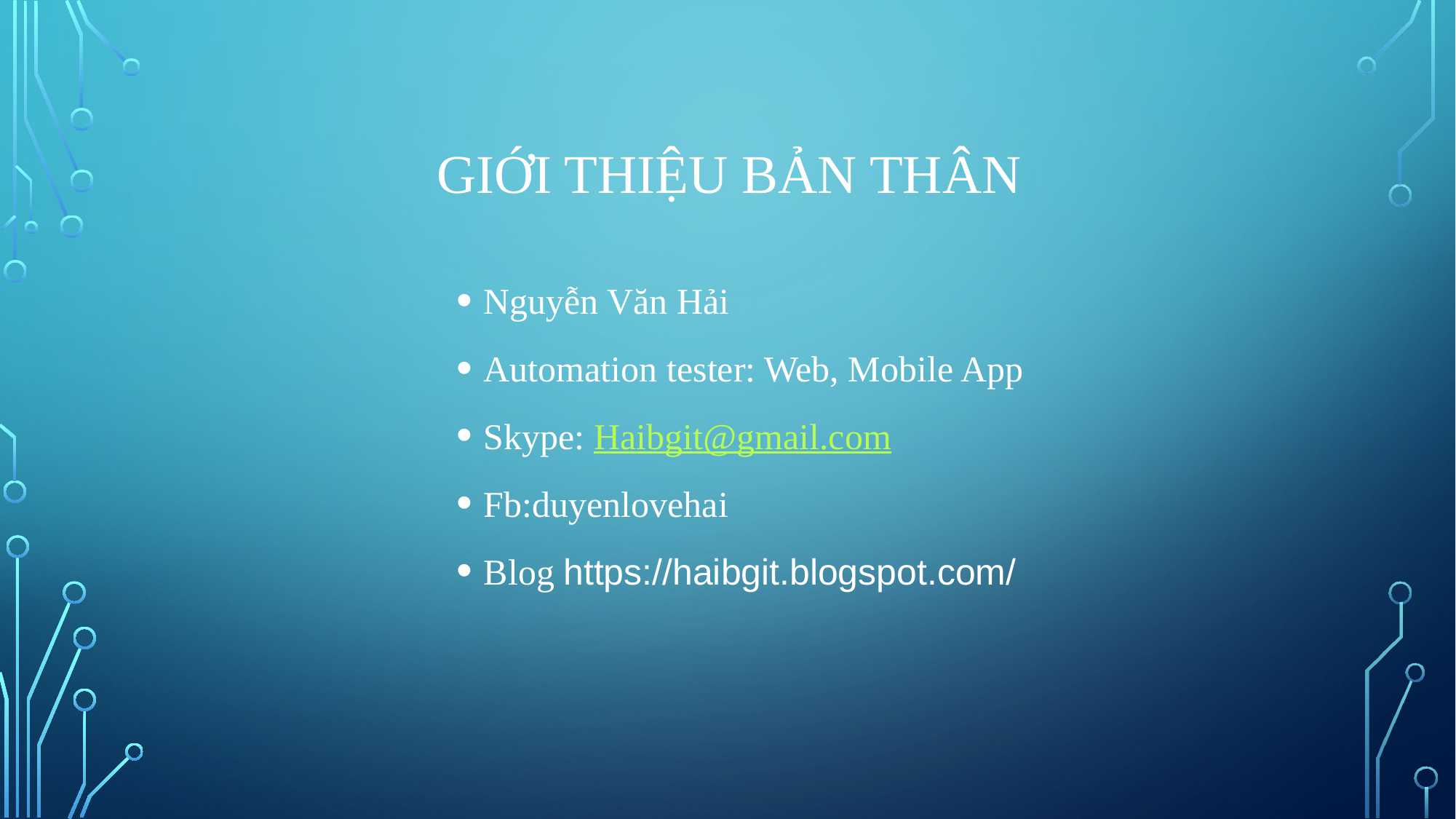

# Giới thiệu bản thân
Nguyễn Văn Hải
Automation tester: Web, Mobile App
Skype: Haibgit@gmail.com
Fb:duyenlovehai
Blog https://haibgit.blogspot.com/